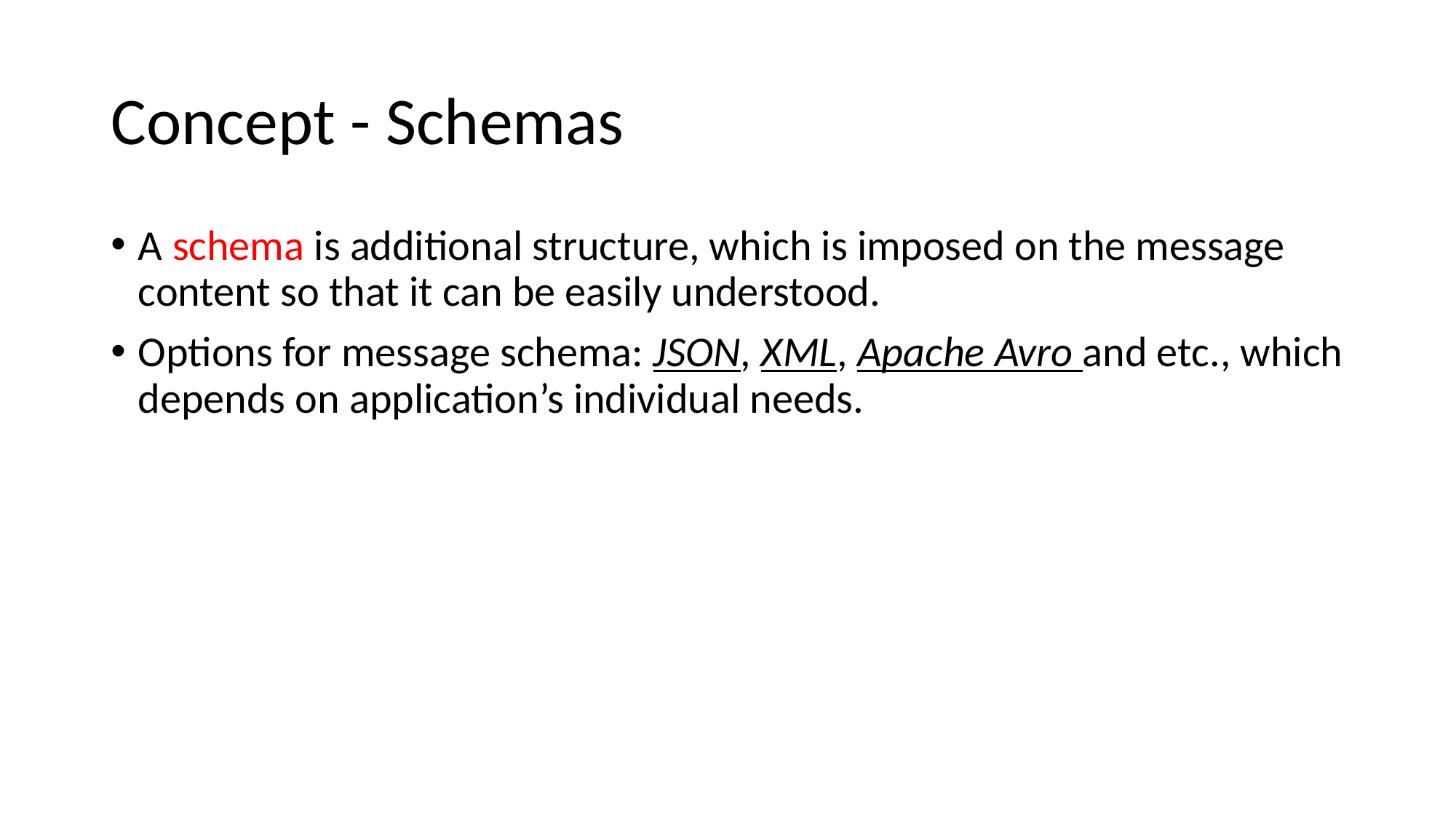

# Concept - Schemas
A schema is additional structure, which is imposed on the message content so that it can be easily understood.
Options for message schema: JSON, XML, Apache Avro and etc., which depends on application’s individual needs.